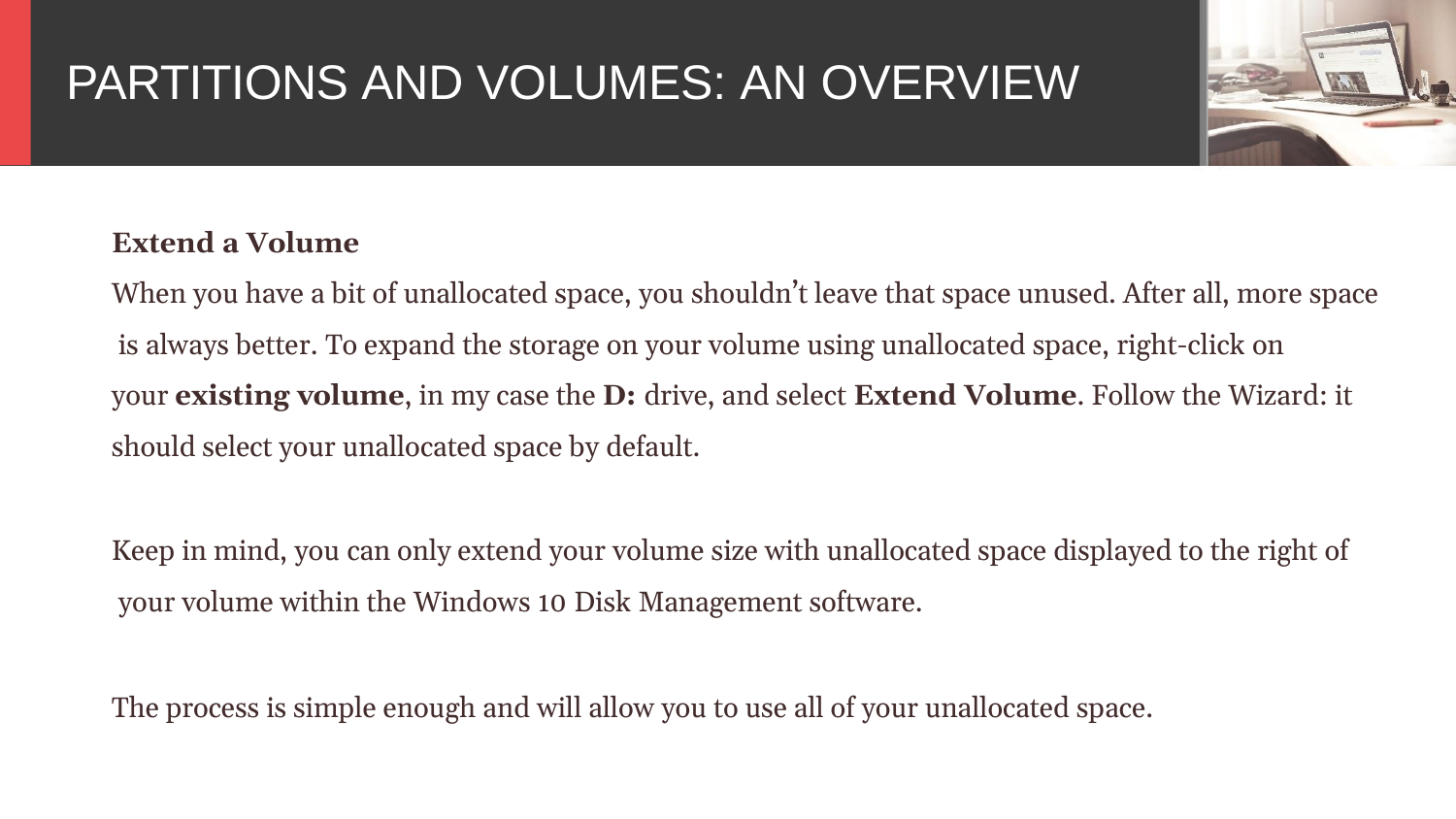

# PARTITIONS AND VOLUMES: AN OVERVIEW
Extend a Volume
When you have a bit of unallocated space, you shouldn’t leave that space unused. After all, more space  is always better. To expand the storage on your volume using unallocated space, right-click on
your existing volume, in my case the D: drive, and select Extend Volume. Follow the Wizard: it
should select your unallocated space by default.

Keep in mind, you can only extend your volume size with unallocated space displayed to the right of  your volume within the Windows 10 Disk Management software.

The process is simple enough and will allow you to use all of your unallocated space.